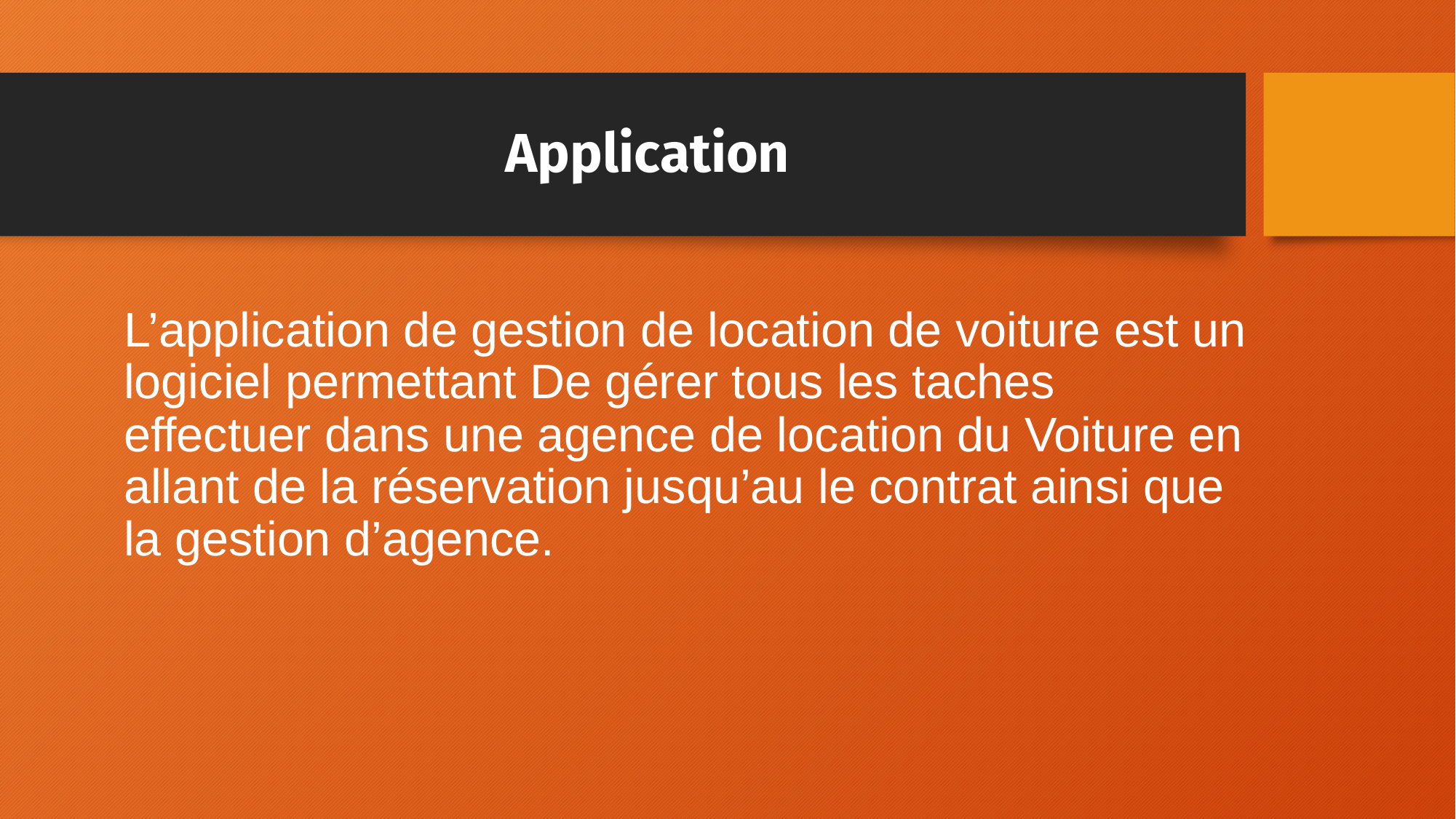

# Application
L’application de gestion de location de voiture est un logiciel permettant De gérer tous les taches effectuer dans une agence de location du Voiture en allant de la réservation jusqu’au le contrat ainsi que la gestion d’agence.